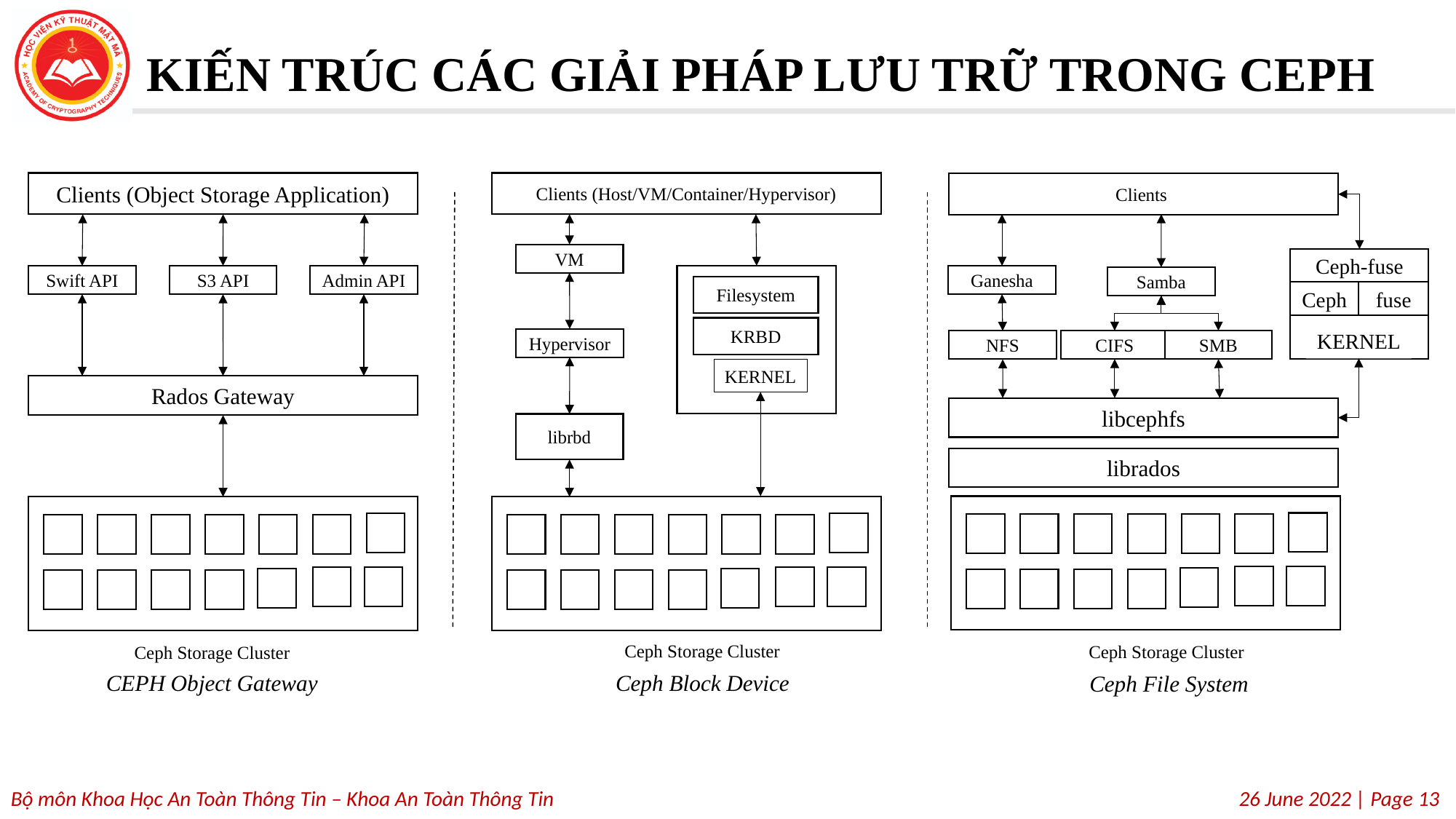

# KIẾN TRÚC CÁC GIẢI PHÁP LƯU TRỮ TRONG CEPH
Clients (Object Storage Application)
Clients (Host/VM/Container/Hypervisor)
Clients
VM
to
Ceph-fuse
Swift API
S3 API
Admin API

Ganesha
Samba
Filesystem
fuse
Ceph
KRBD
KERNEL
Hypervisor
CIFS
SMB
NFS
KERNEL
Rados Gateway
libcephfs
librbd
librados

Ceph Storage Cluster
Ceph Storage Cluster
Ceph Storage Cluster
Ceph Block Device
CEPH Object Gateway
Ceph File System